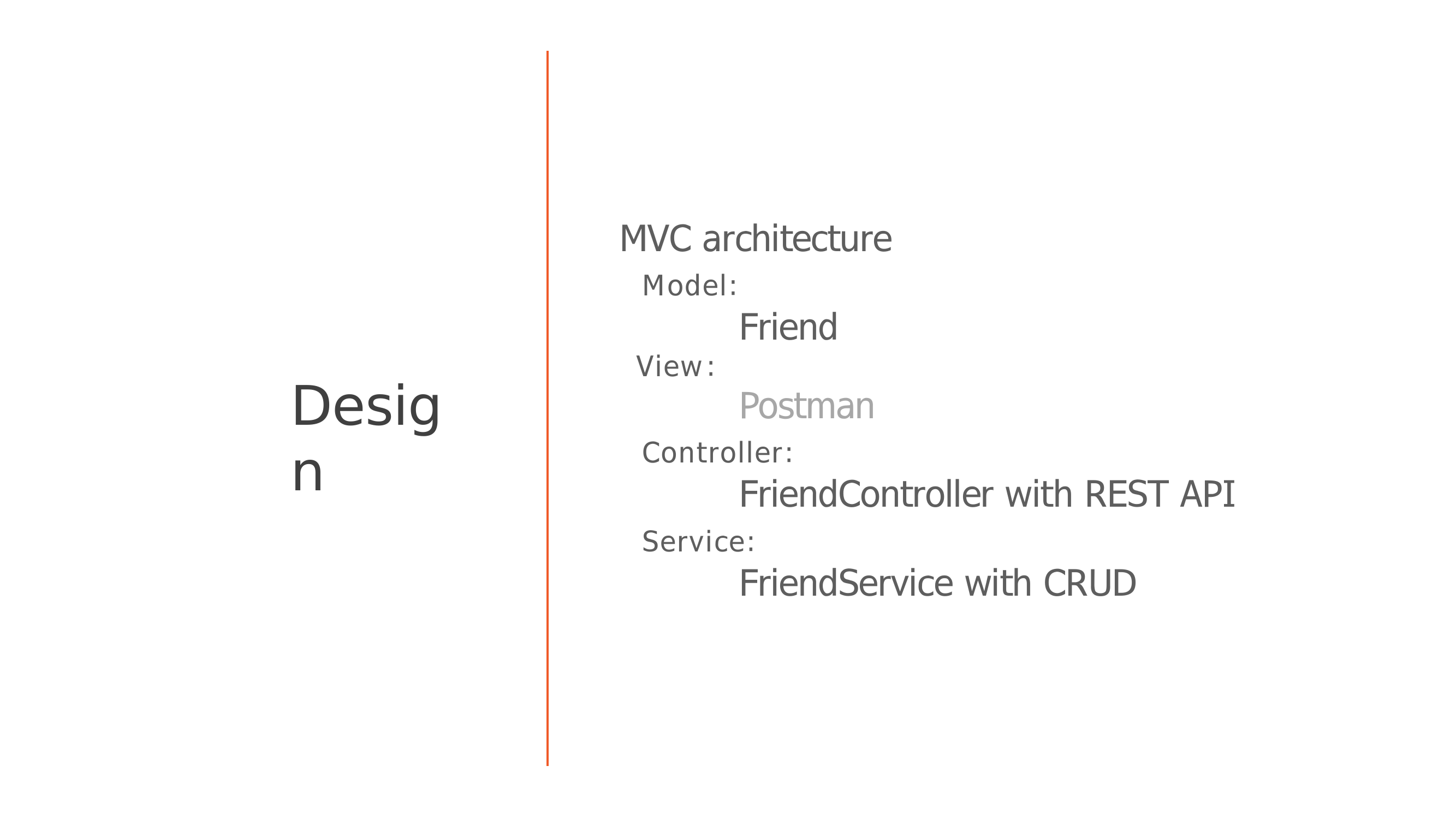

# MVC architecture
Model:
Friend
View:
Postman
Controller:
FriendController with REST API
Service:
FriendService with CRUD
Design
5